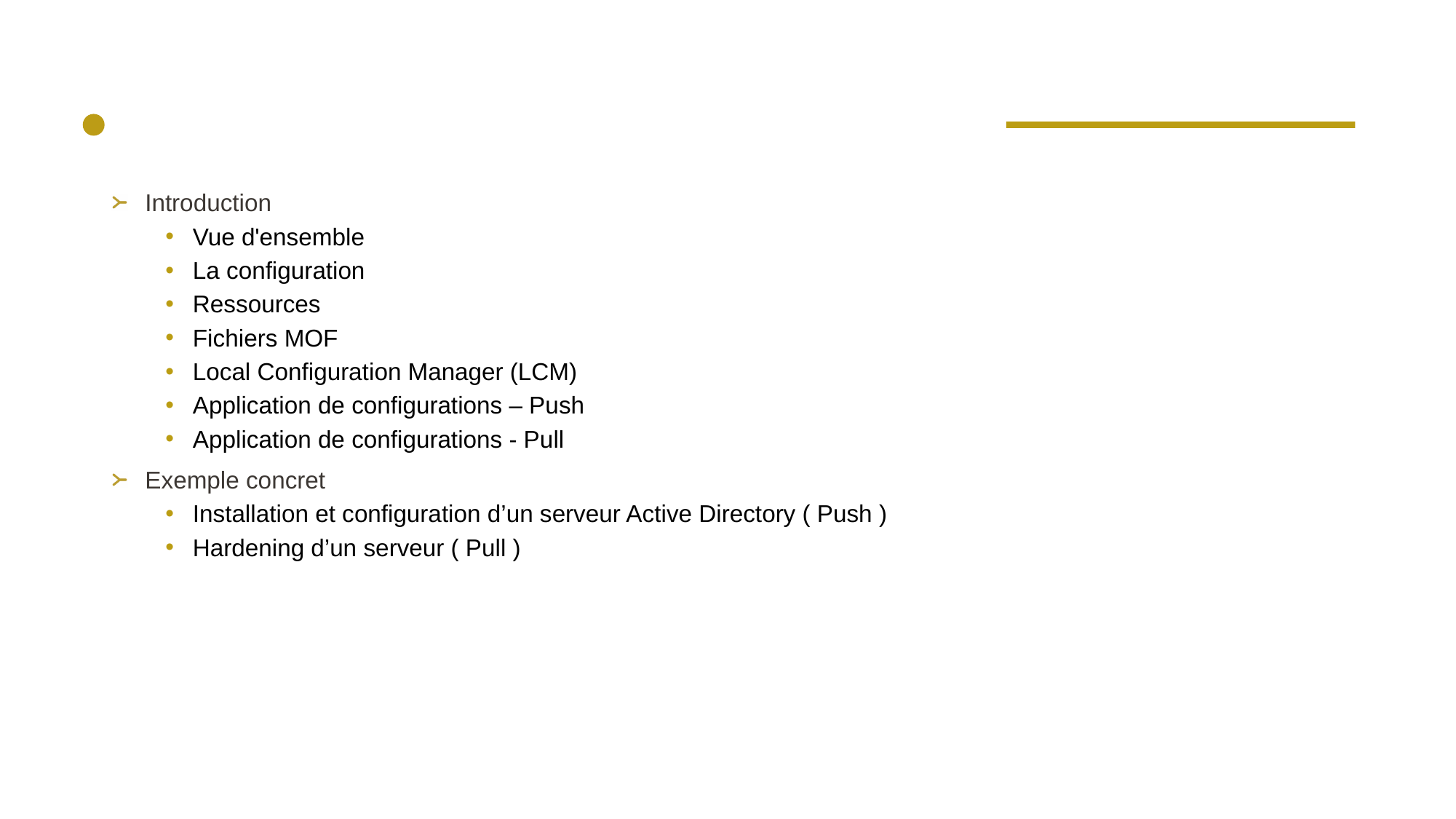

#

Introduction
Vue d'ensemble
La configuration
Ressources
Fichiers MOF
Local Configuration Manager (LCM)
Application de configurations – Push
Application de configurations - Pull
Exemple concret
Installation et configuration d’un serveur Active Directory ( Push )
Hardening d’un serveur ( Pull )